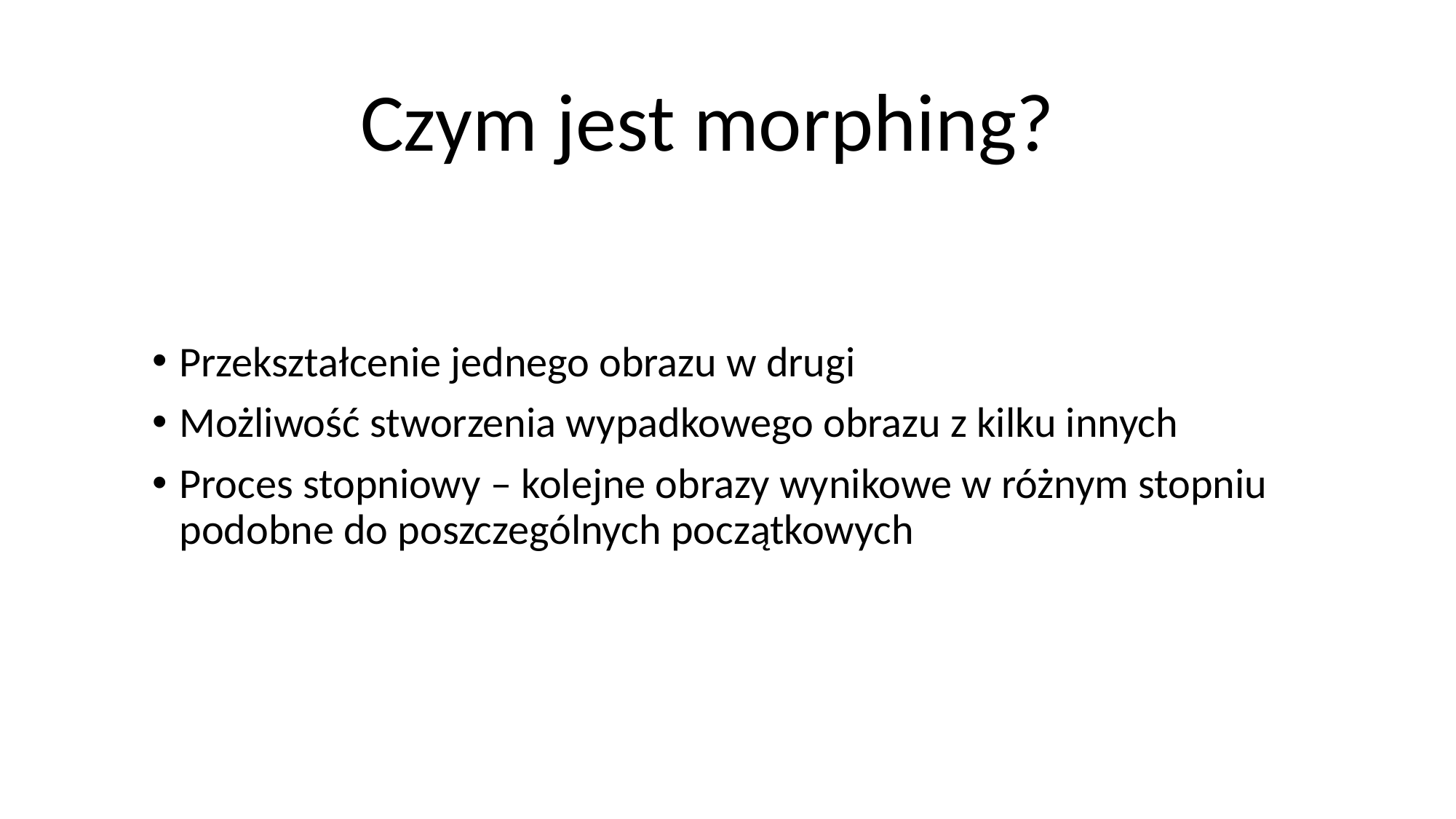

# Czym jest morphing?
Przekształcenie jednego obrazu w drugi
Możliwość stworzenia wypadkowego obrazu z kilku innych
Proces stopniowy – kolejne obrazy wynikowe w różnym stopniu podobne do poszczególnych początkowych